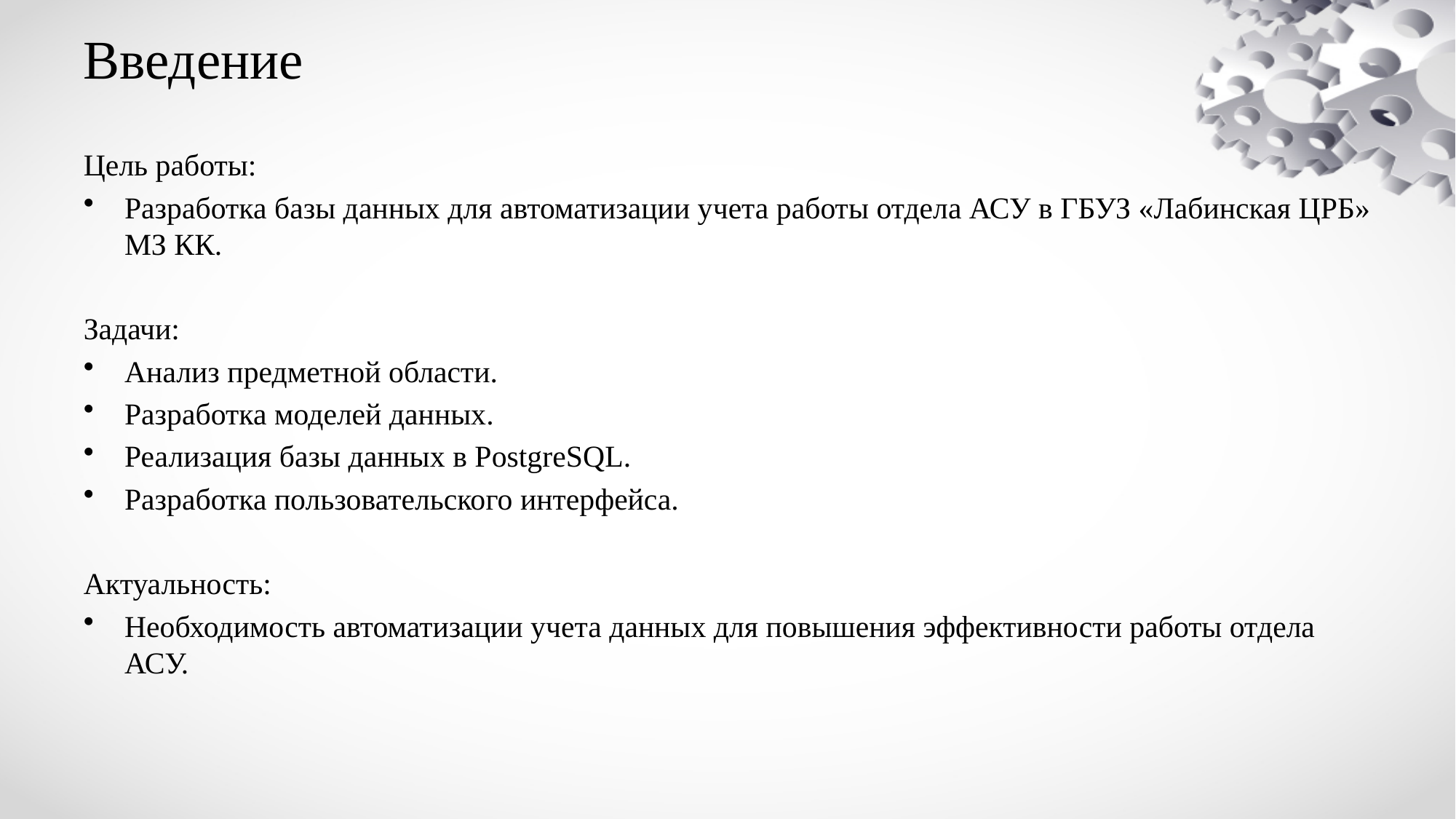

# Введение
Цель работы:
Разработка базы данных для автоматизации учета работы отдела АСУ в ГБУЗ «Лабинская ЦРБ» МЗ КК.

Задачи:
Анализ предметной области.
Разработка моделей данных.
Реализация базы данных в PostgreSQL.
Разработка пользовательского интерфейса.

Актуальность:
Необходимость автоматизации учета данных для повышения эффективности работы отдела АСУ.